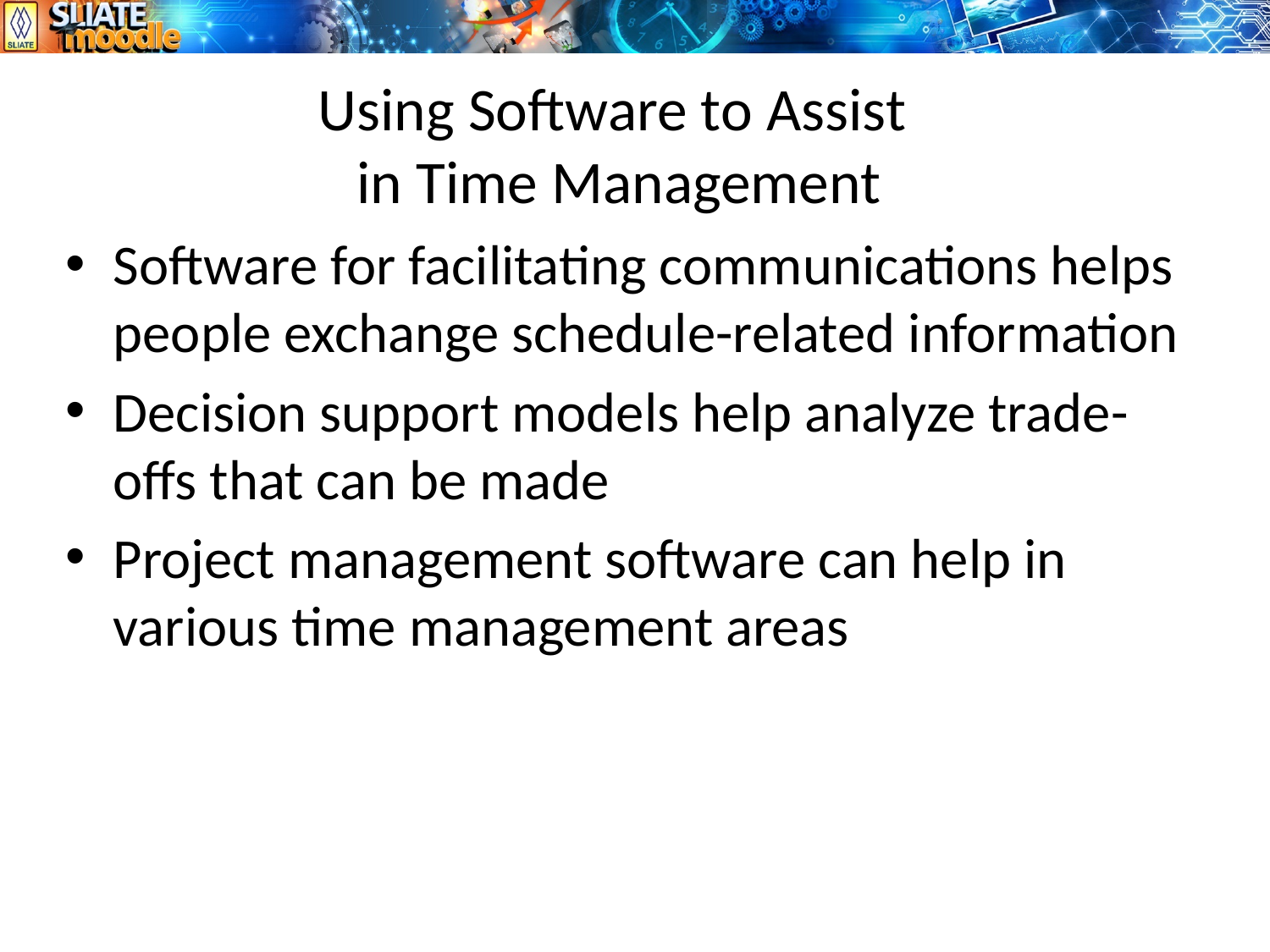

# Using Software to Assist in Time Management
Software for facilitating communications helps people exchange schedule-related information
Decision support models help analyze trade-offs that can be made
Project management software can help in various time management areas
35